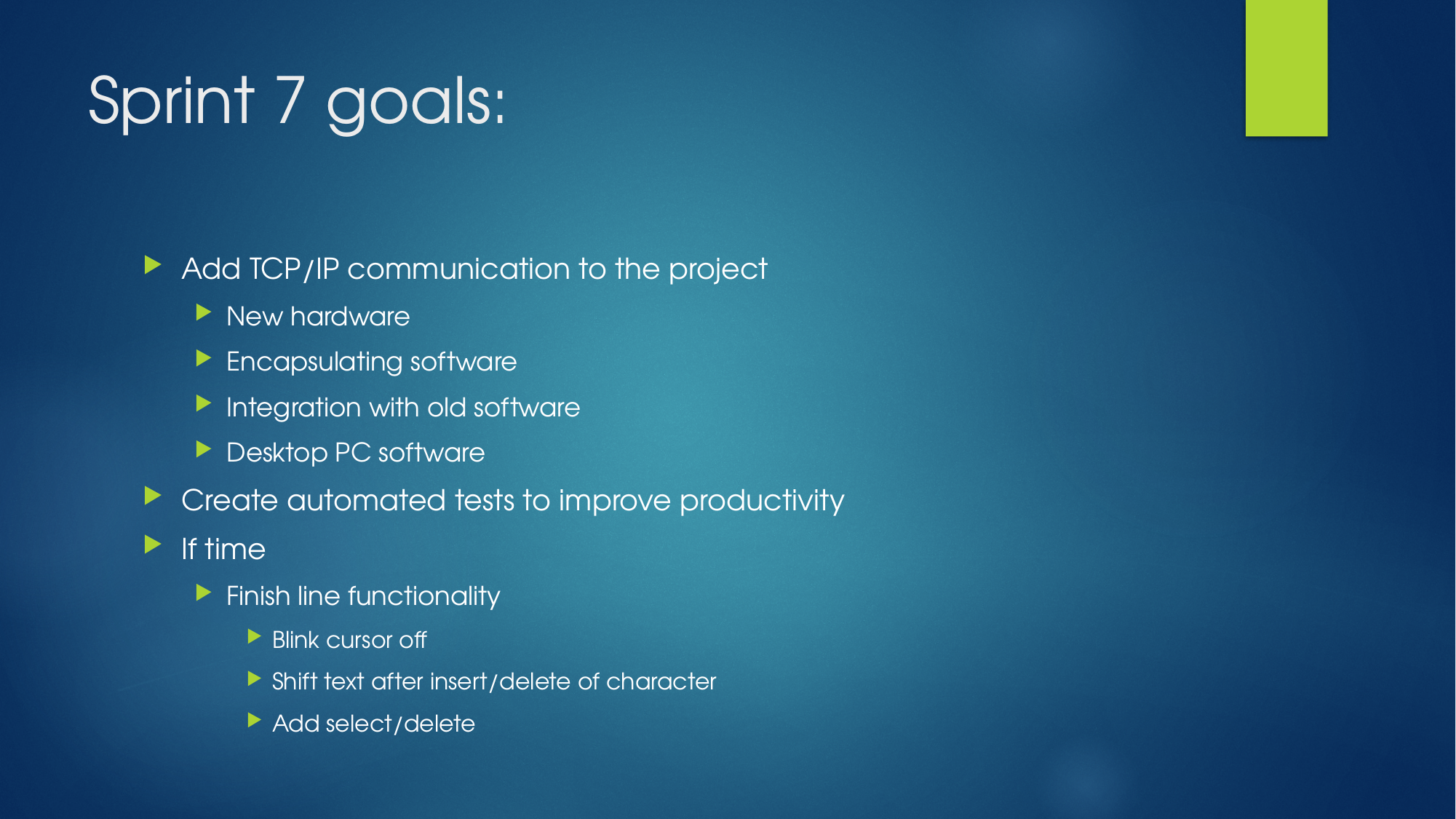

# Sprint 7 goals:
Add TCP/IP communication to the project
New hardware
Encapsulating software
Integration with old software
Desktop PC software
Create automated tests to improve productivity
If time
Finish line functionality
Blink cursor off
Shift text after insert/delete of character
Add select/delete